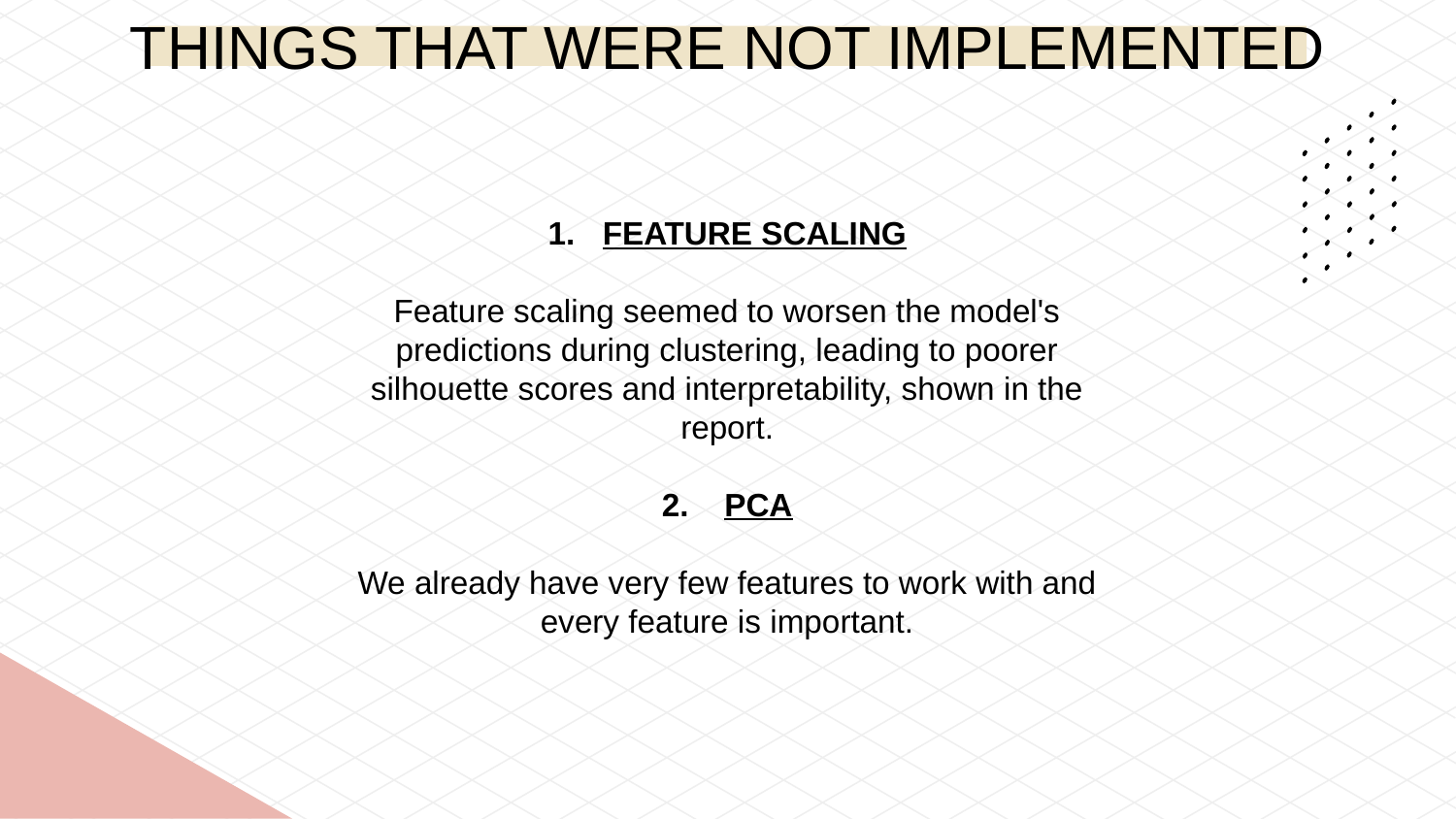

THINGS THAT WERE NOT IMPLEMENTED

FEATURE SCALING

Feature scaling seemed to worsen the model's predictions during clustering, leading to poorer silhouette scores and interpretability, shown in the report.

2.    PCA

We already have very few features to work with and every feature is important.